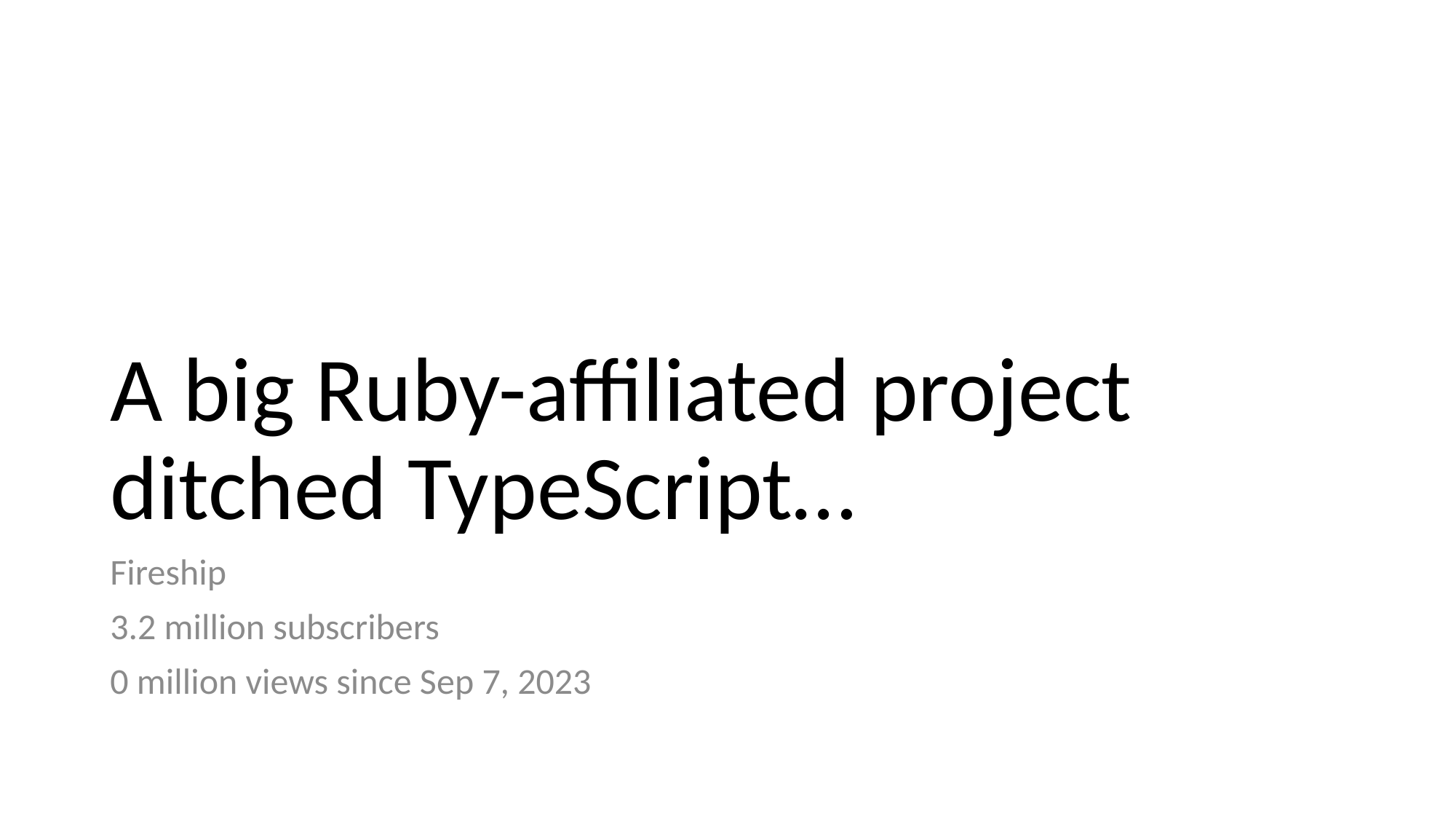

# A big Ruby-affiliated project ditched TypeScript…
Fireship
3.2 million subscribers
0 million views since Sep 7, 2023